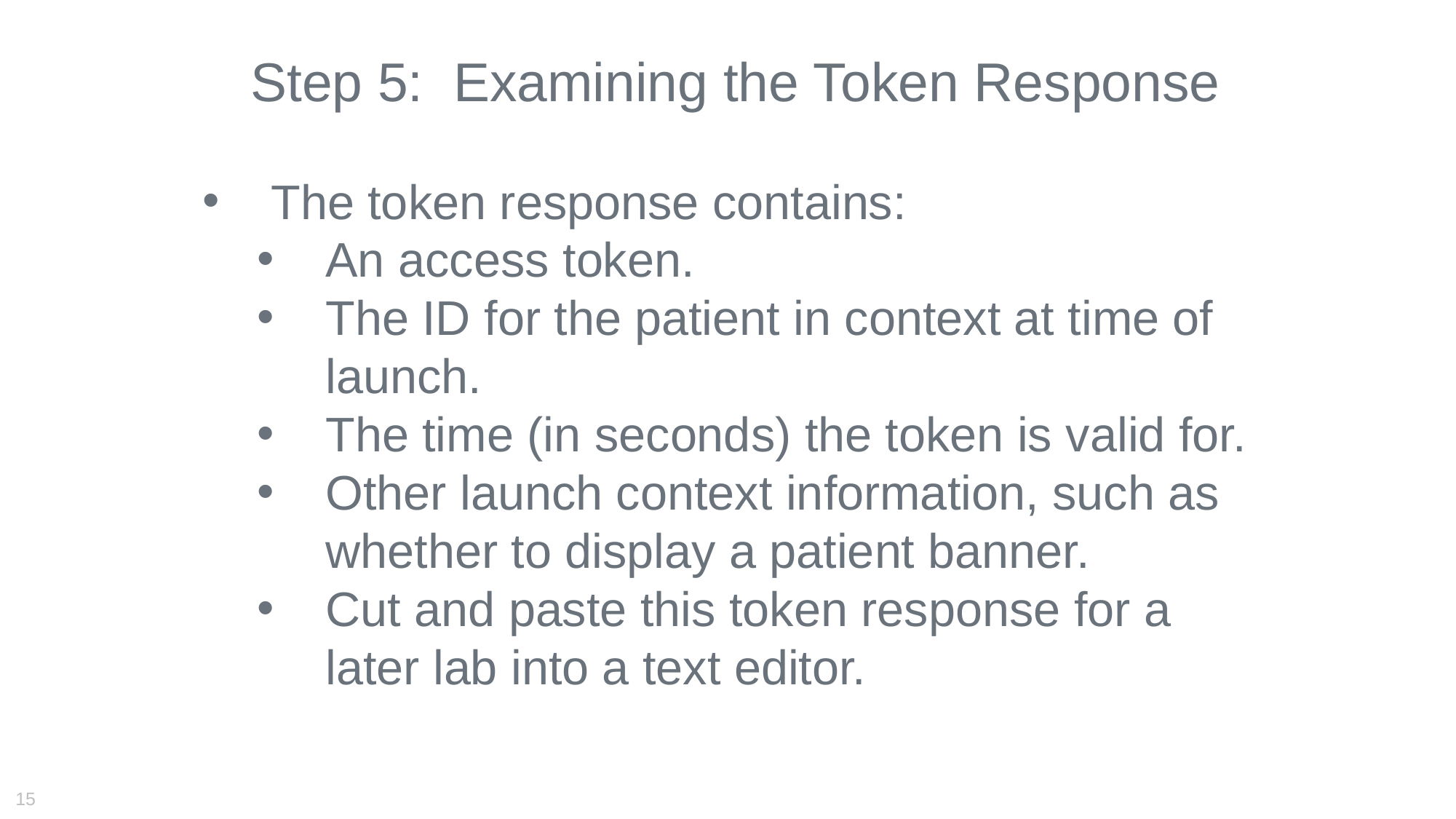

Step 5:  Examining the Token Response

The token response contains:
An access token.
The ID for the patient in context at time of launch.
The time (in seconds) the token is valid for.
Other launch context information, such as whether to display a patient banner.
Cut and paste this token response for a later lab into a text editor.